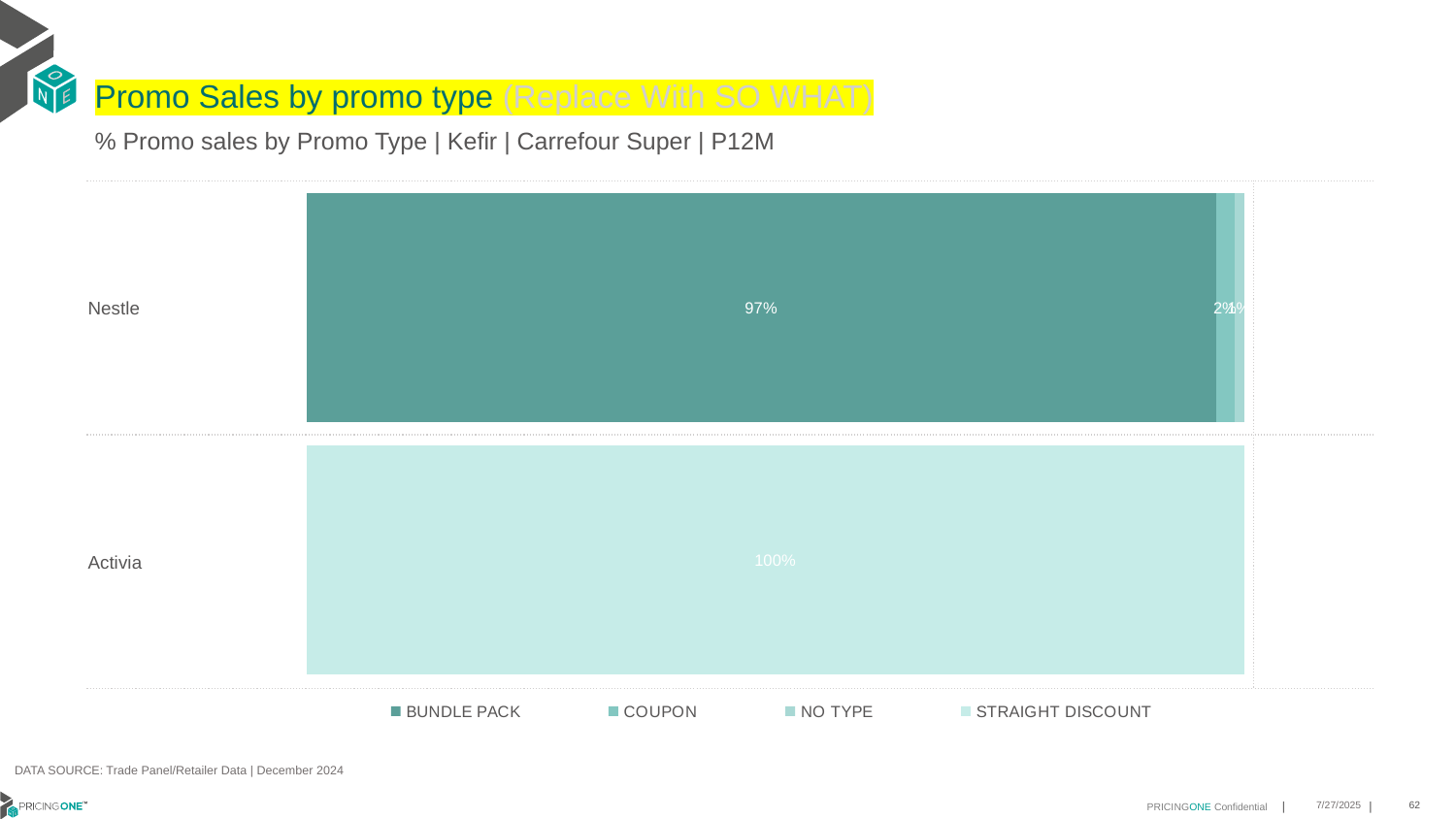

# Promo Sales by promo type (Replace With SO WHAT)
% Promo sales by Promo Type | Kefir | Carrefour Super | P12M
| Nestle |  |
| --- | --- |
| Activia |  |

### Chart

| Category | BUNDLE PACK | COUPON | NO TYPE | STRAIGHT DISCOUNT |
|---|---|---|---|---|
| Nestle | 0.97 | 0.02 | 0.01 | None |
| Activia | None | None | None | 1.0 |
DATA SOURCE: Trade Panel/Retailer Data | December 2024

7/27/2025
62